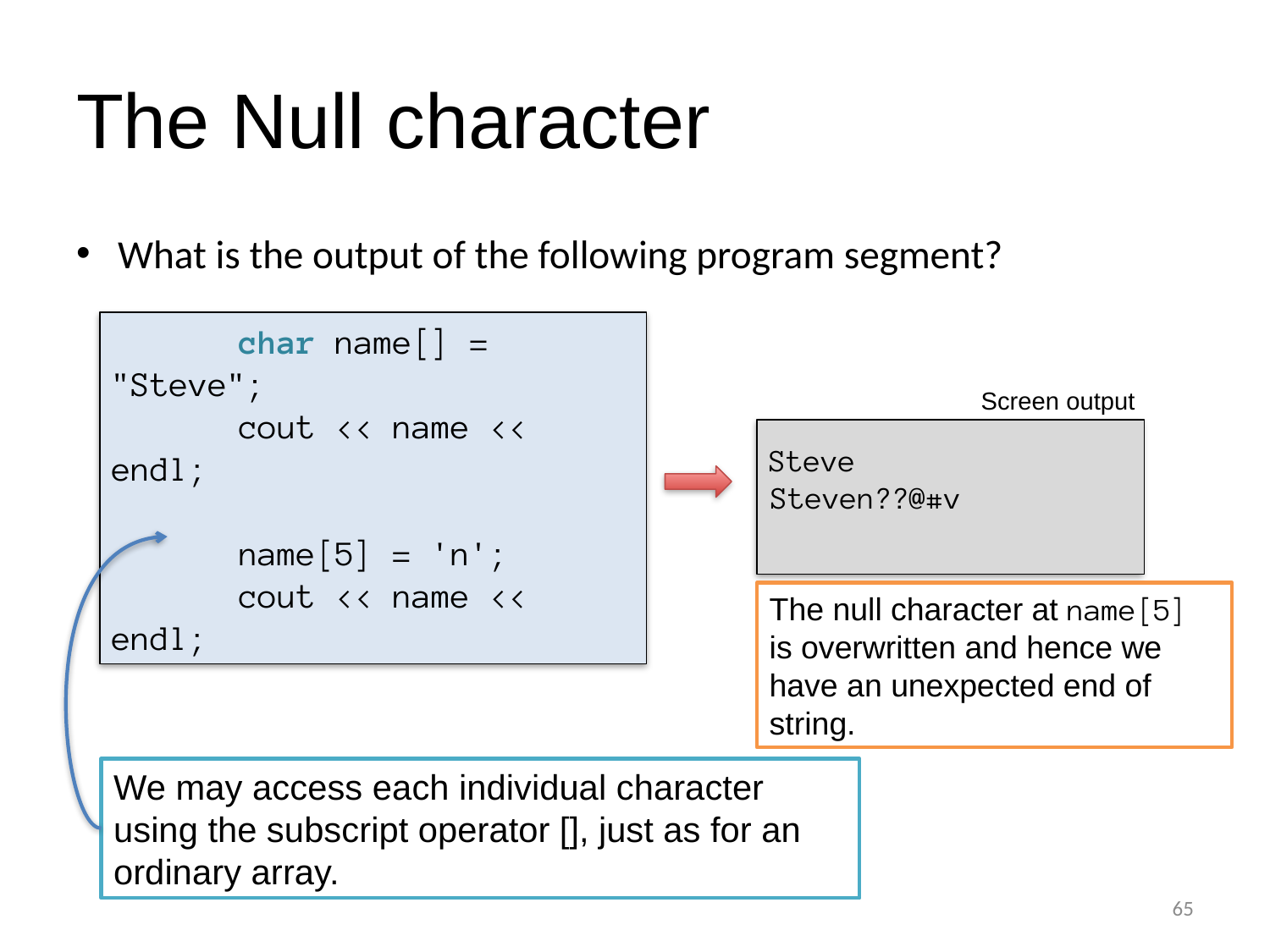

# The Null character
What is the output of the following program segment?
	char name[] = "Steve";
	cout << name << endl;

	name[5] = 'n';
	cout << name << endl;
Screen output
Steve

Steven??@#v
The null character at name[5] is overwritten and hence we have an unexpected end of string.
We may access each individual character using the subscript operator [], just as for an ordinary array.
65